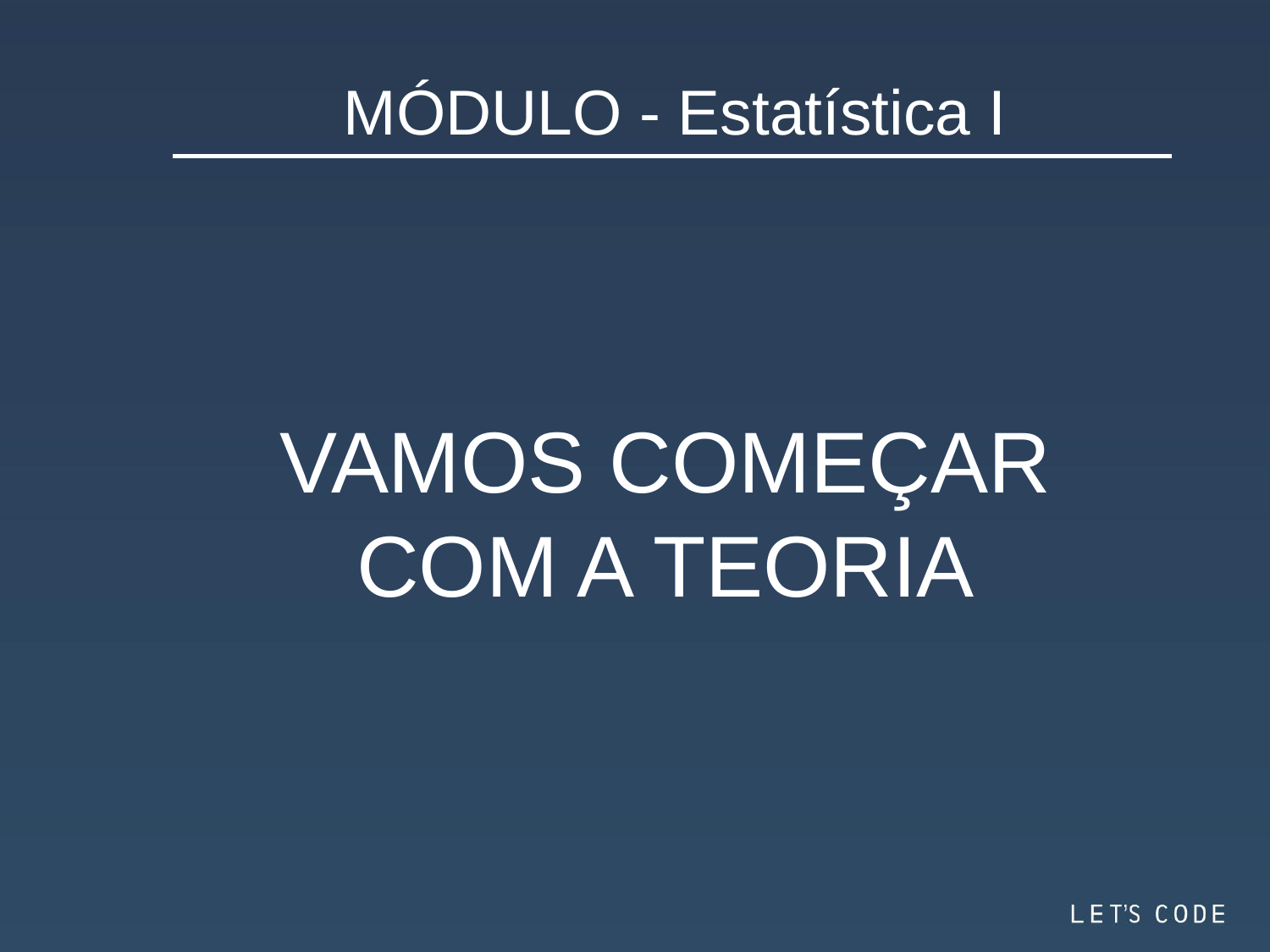

MÓDULO - Estatística I
VAMOS COMEÇAR
COM A TEORIA